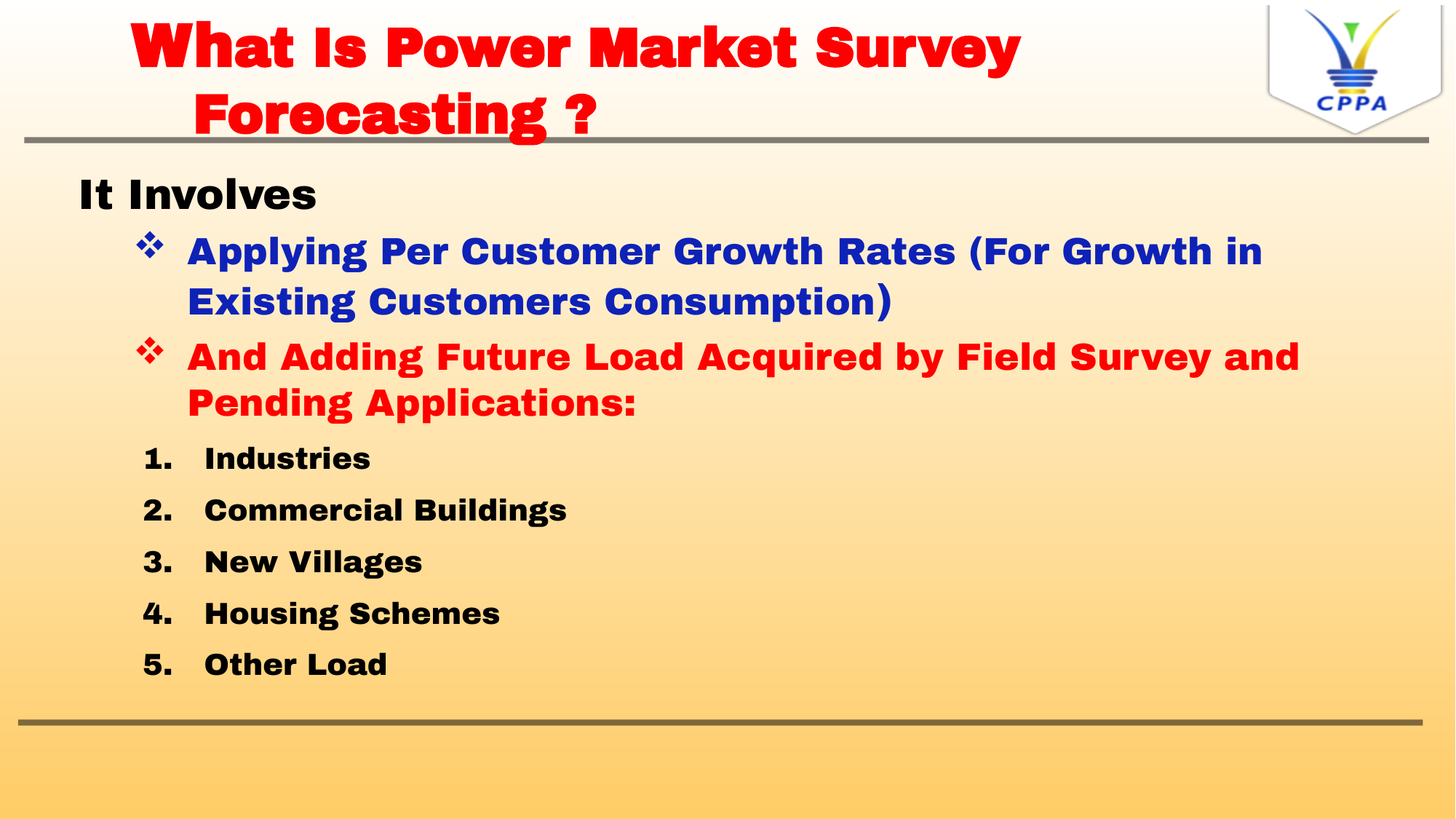

What Is Power Market Survey Forecasting ?

It Involves
Applying Per Customer Growth Rates (For Growth in Existing Customers Consumption)
And Adding Future Load Acquired by Field Survey and Pending Applications:
1.	Industries
2.	Commercial Buildings
3.	New Villages
4.	Housing Schemes
5.	Other Load